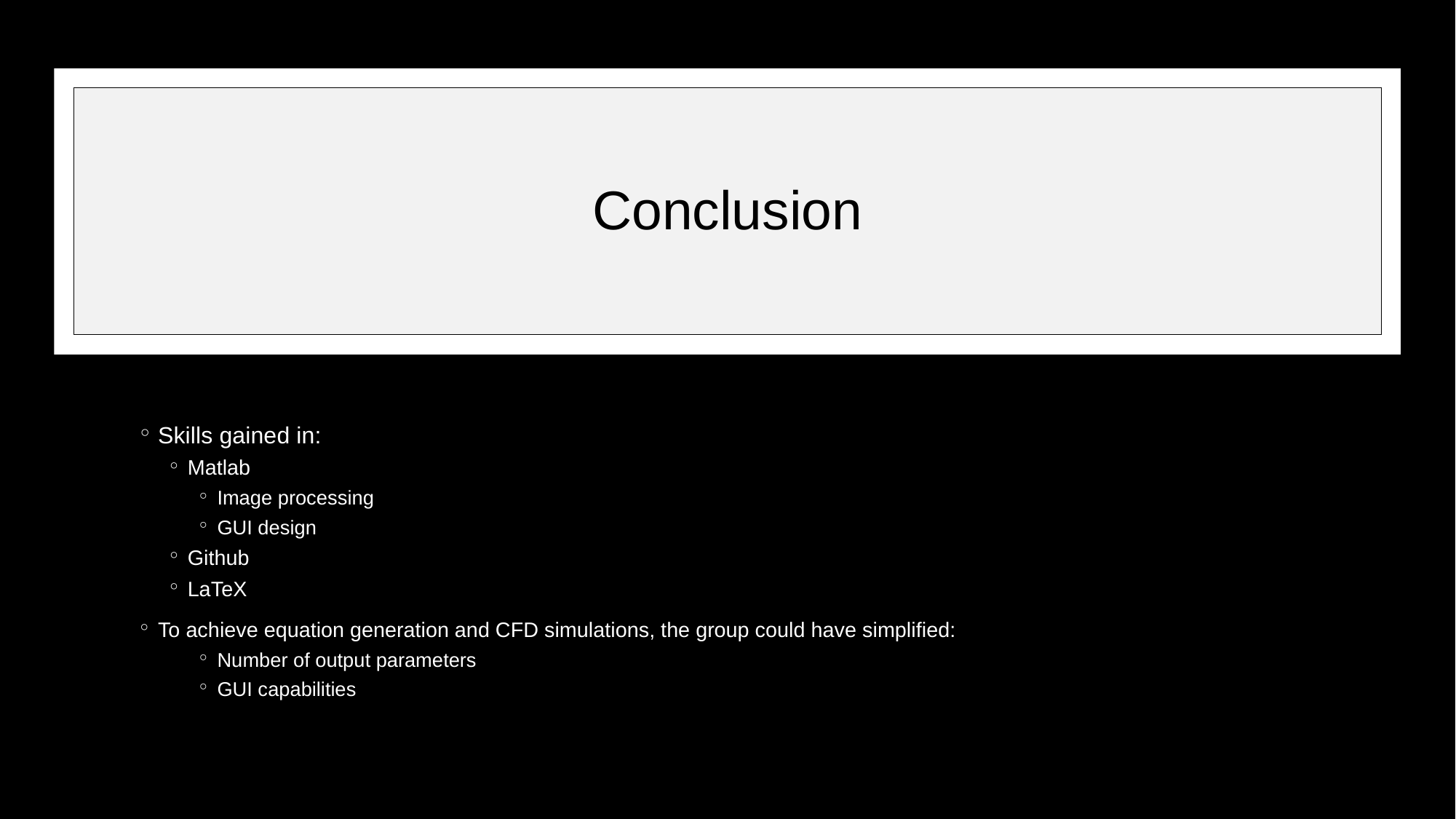

# Conclusion
Skills gained in:
Matlab
Image processing
GUI design
Github
LaTeX
To achieve equation generation and CFD simulations, the group could have simplified:
Number of output parameters
GUI capabilities